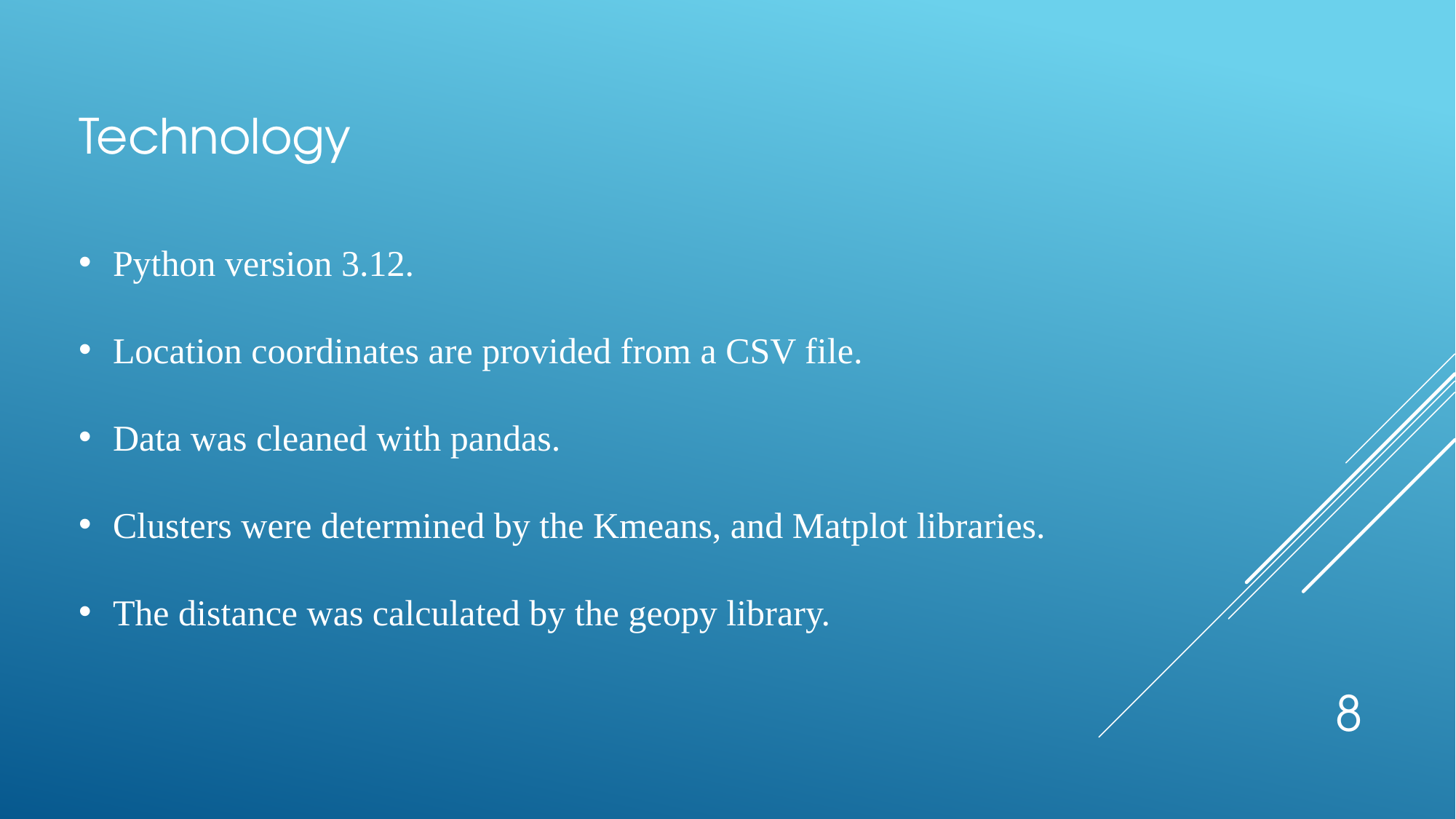

Technology

Python version 3.12.
Location coordinates are provided from a CSV file.
Data was cleaned with pandas.
Clusters were determined by the Kmeans, and Matplot libraries.
The distance was calculated by the geopy library.

8